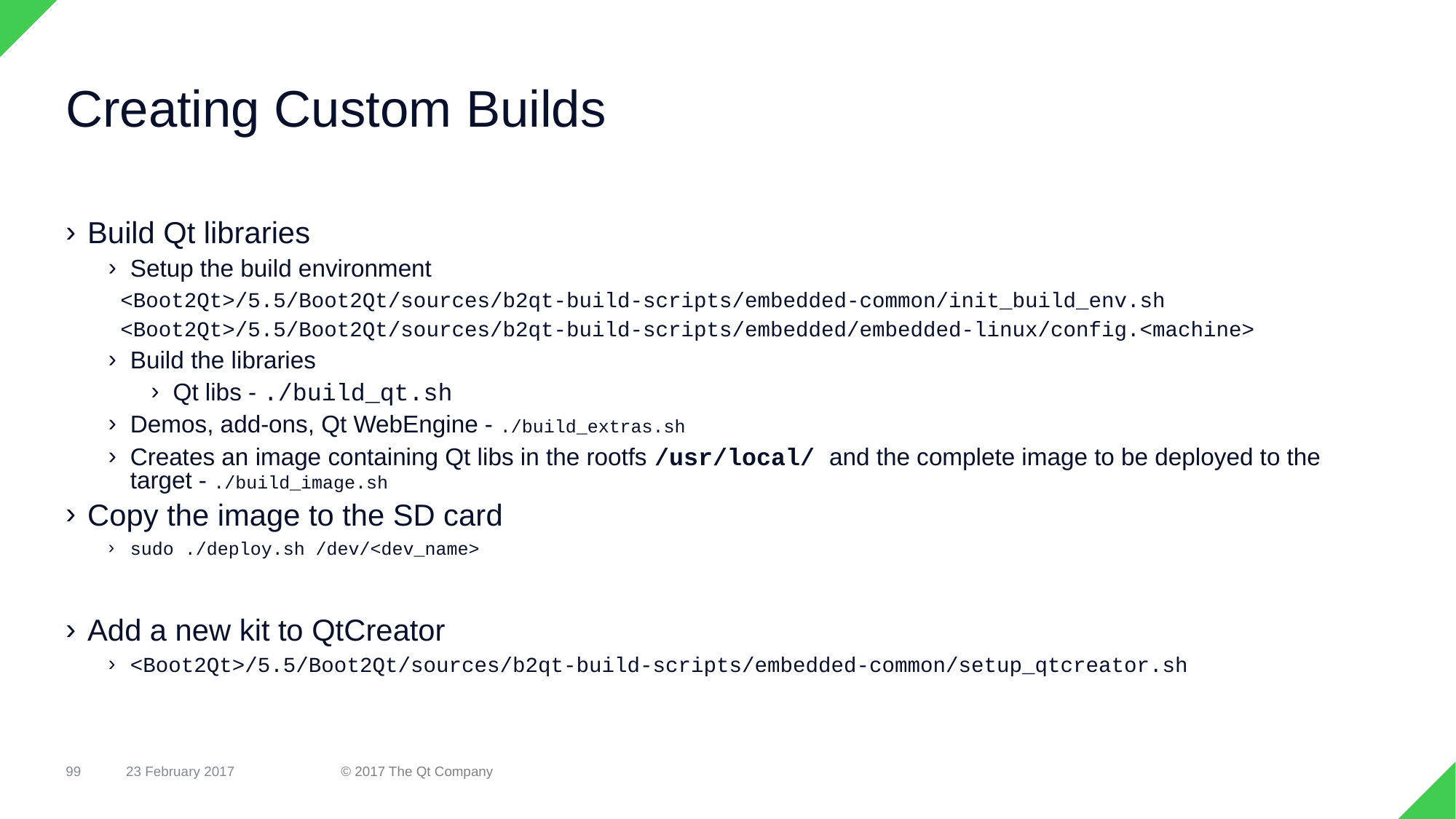

# Creating Custom Builds
Build Qt libraries
Setup the build environment
<Boot2Qt>/5.5/Boot2Qt/sources/b2qt-build-scripts/embedded-common/init_build_env.sh
<Boot2Qt>/5.5/Boot2Qt/sources/b2qt-build-scripts/embedded/embedded-linux/config.<machine>
Build the libraries
Qt libs - ./build_qt.sh
Demos, add-ons, Qt WebEngine - ./build_extras.sh
Creates an image containing Qt libs in the rootfs /usr/local/ and the complete image to be deployed to the target - ./build_image.sh
Copy the image to the SD card
sudo ./deploy.sh /dev/<dev_name>

Add a new kit to QtCreator
<Boot2Qt>/5.5/Boot2Qt/sources/b2qt-build-scripts/embedded-common/setup_qtcreator.sh
23 February 2017
99
© 2017 The Qt Company